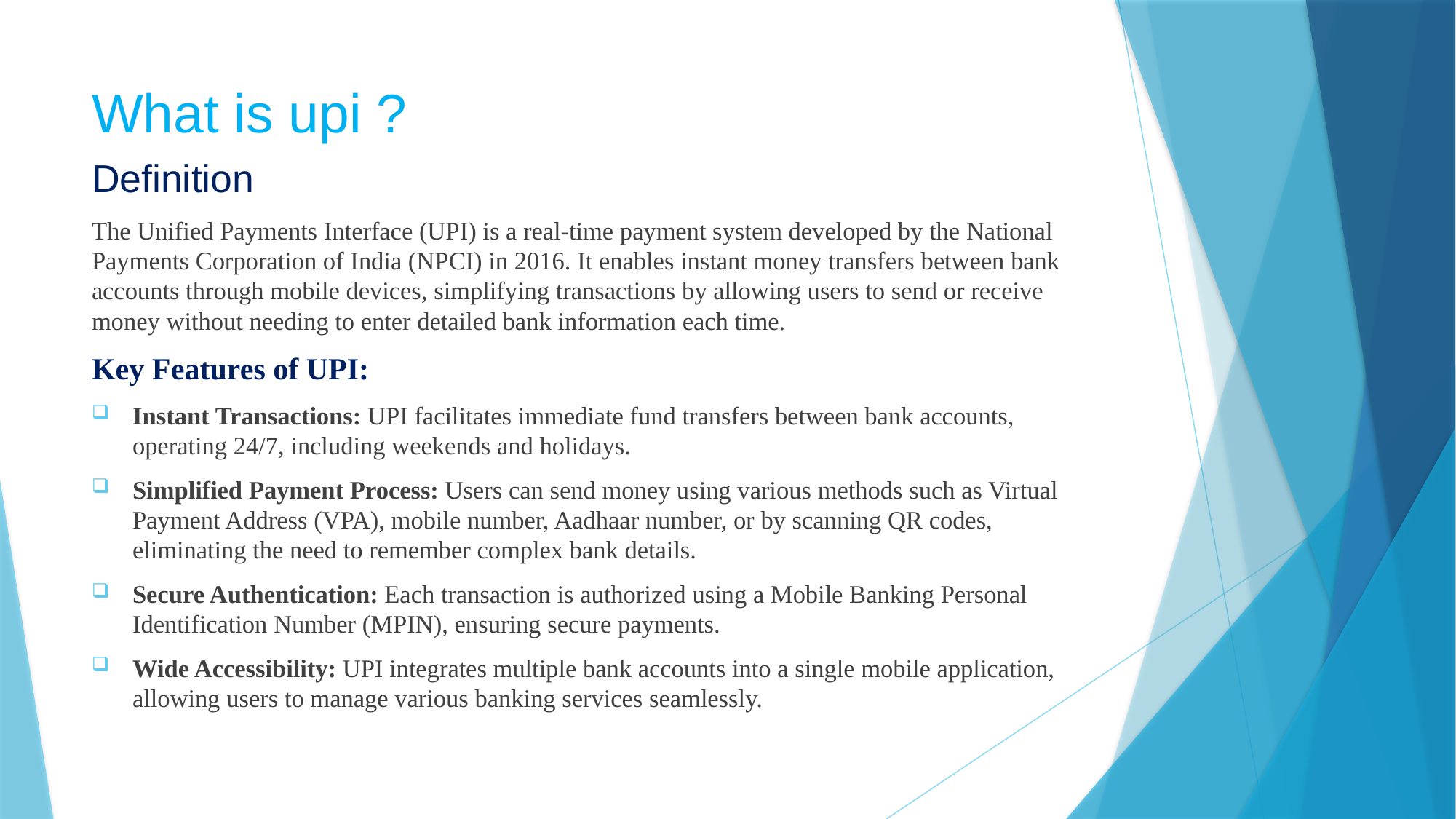

# What is upi ?
Definition
The Unified Payments Interface (UPI) is a real-time payment system developed by the National Payments Corporation of India (NPCI) in 2016. It enables instant money transfers between bank accounts through mobile devices, simplifying transactions by allowing users to send or receive money without needing to enter detailed bank information each time.
Key Features of UPI:
Instant Transactions: UPI facilitates immediate fund transfers between bank accounts, operating 24/7, including weekends and holidays.
Simplified Payment Process: Users can send money using various methods such as Virtual Payment Address (VPA), mobile number, Aadhaar number, or by scanning QR codes, eliminating the need to remember complex bank details.
Secure Authentication: Each transaction is authorized using a Mobile Banking Personal Identification Number (MPIN), ensuring secure payments.
Wide Accessibility: UPI integrates multiple bank accounts into a single mobile application, allowing users to manage various banking services seamlessly.